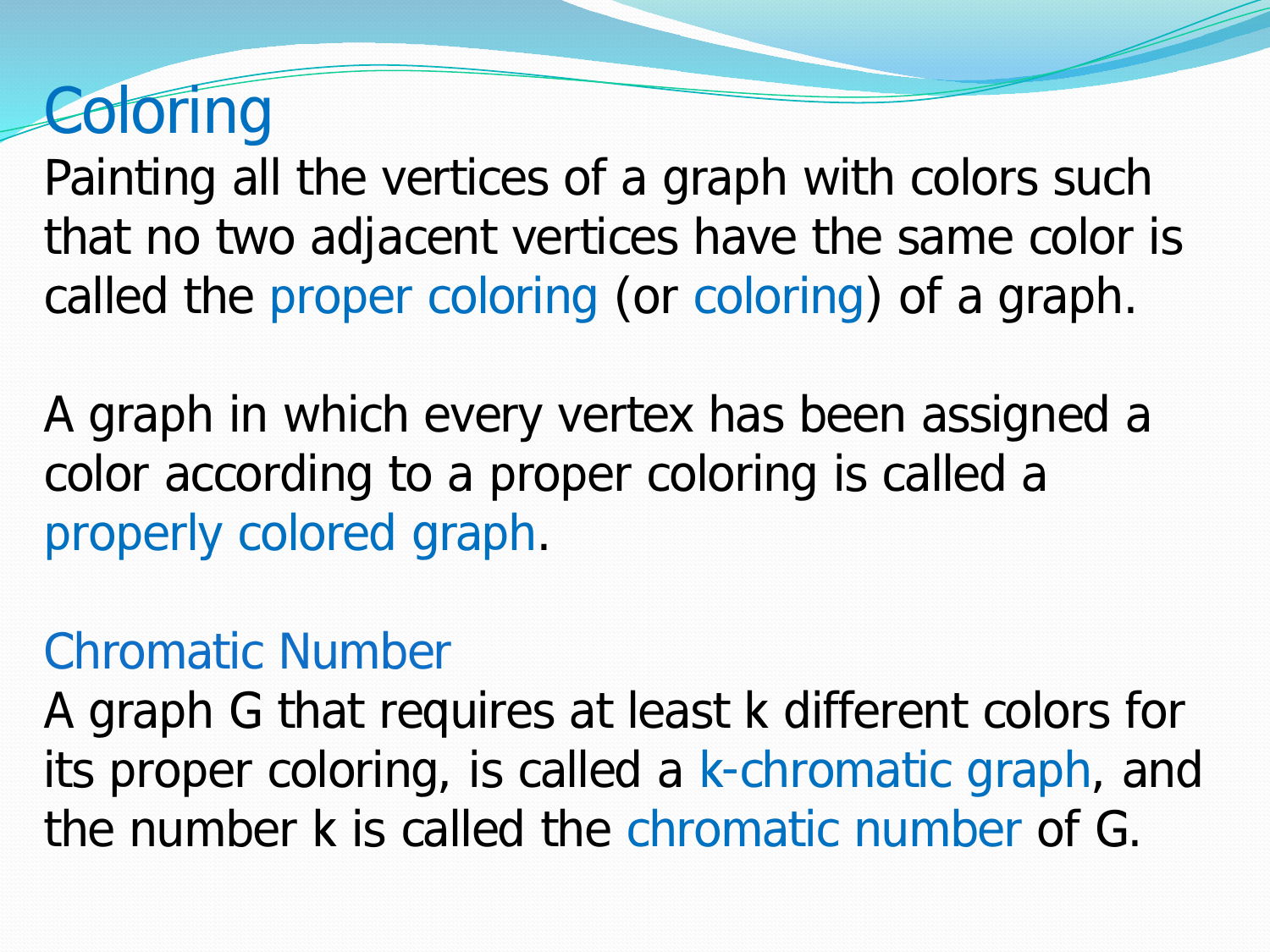

Coloring
Painting all the vertices of a graph with colors such that no two adjacent vertices have the same color is called the proper coloring (or coloring) of a graph.

A graph in which every vertex has been assigned a color according to a proper coloring is called a properly colored graph.

Chromatic Number
A graph G that requires at least k different colors for its proper coloring, is called a k-chromatic graph, and the number k is called the chromatic number of G.